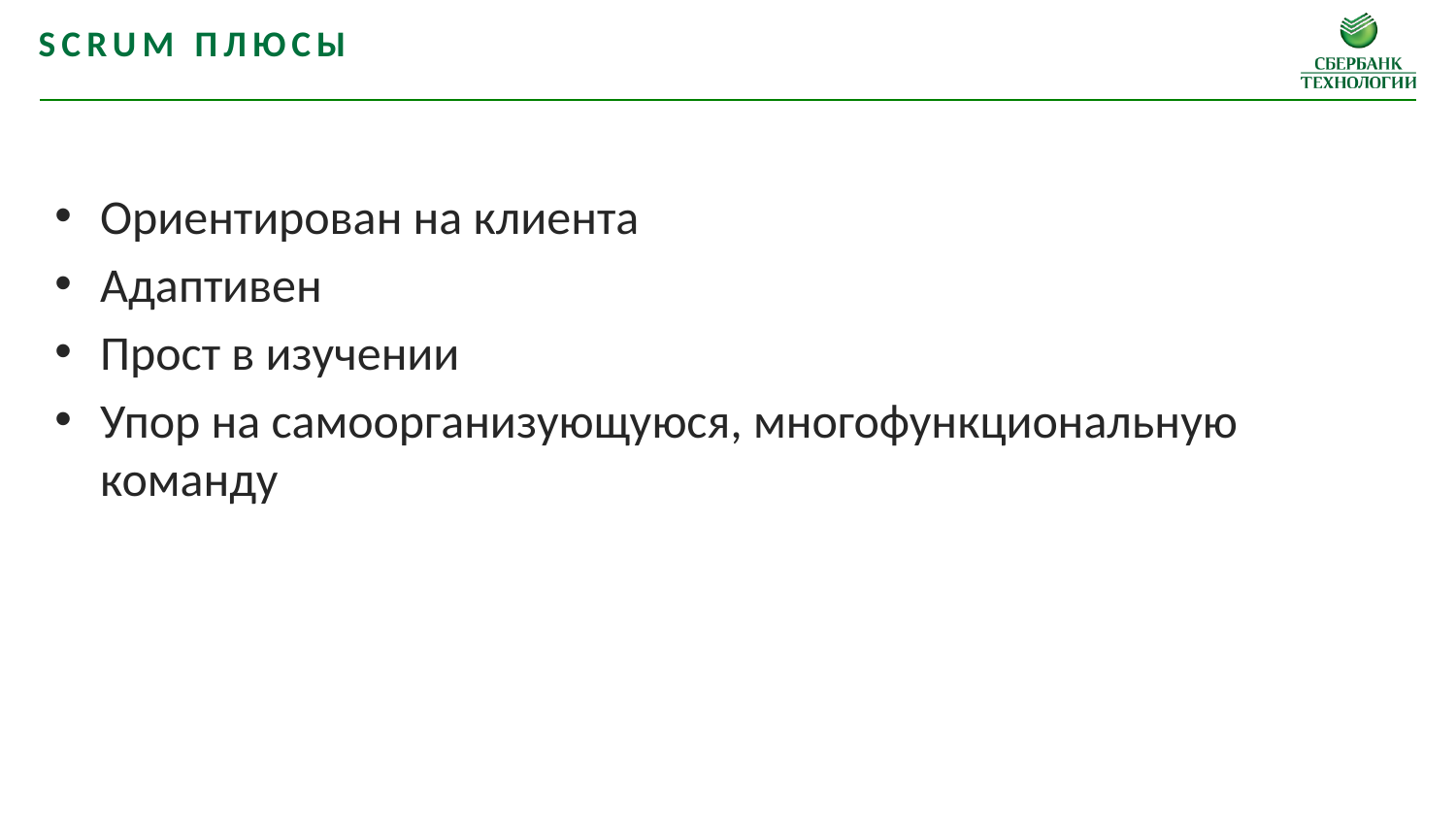

SCRUM плюсы
Ориентирован на клиента
Адаптивен
Прост в изучении
Упор на самоорганизующуюся, многофункциональную команду